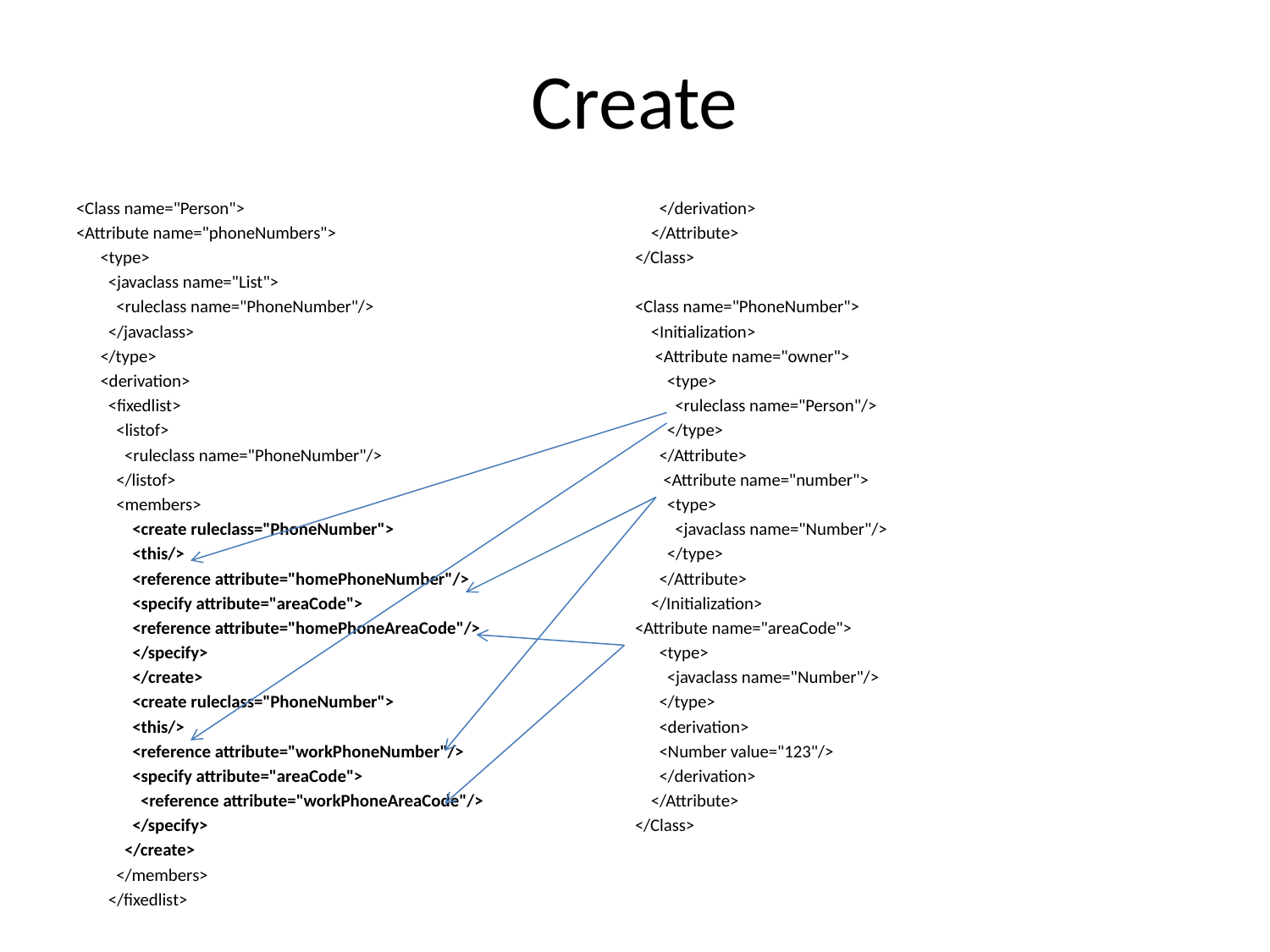

# Create
<Class name="Person">
<Attribute name="phoneNumbers">
      <type>
        <javaclass name="List">
          <ruleclass name="PhoneNumber"/>
        </javaclass>
      </type>
      <derivation>
        <fixedlist>
          <listof>
            <ruleclass name="PhoneNumber"/>
          </listof>
          <members>
              <create ruleclass="PhoneNumber">
              <this/>
              <reference attribute="homePhoneNumber"/>
              <specify attribute="areaCode">
              <reference attribute="homePhoneAreaCode"/>
              </specify>
              </create>
              <create ruleclass="PhoneNumber">
              <this/>
              <reference attribute="workPhoneNumber"/>
              <specify attribute="areaCode">
                <reference attribute="workPhoneAreaCode"/>
              </specify>
            </create>
          </members>
        </fixedlist>
      </derivation>
    </Attribute>
</Class>

<Class name="PhoneNumber">
    <Initialization>
     <Attribute name="owner">
        <type>
          <ruleclass name="Person"/>
        </type>
      </Attribute>
       <Attribute name="number">
        <type>
          <javaclass name="Number"/>
        </type>
      </Attribute>
    </Initialization>
<Attribute name="areaCode">
      <type>
        <javaclass name="Number"/>
      </type>
      <derivation>
      <Number value="123"/>
      </derivation>
    </Attribute>
</Class>